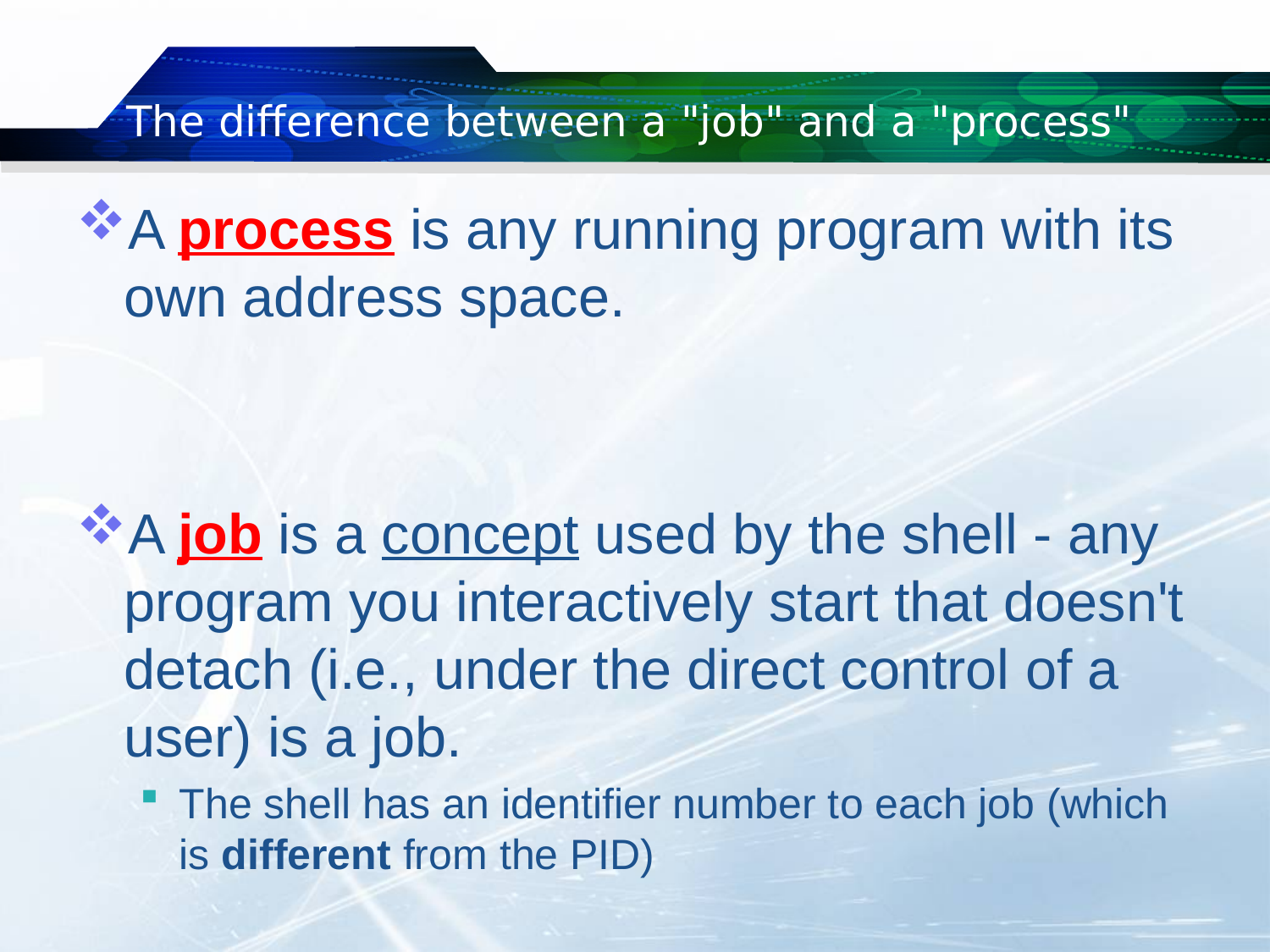

# The difference between a "job" and a "process"
A process is any running program with its own address space.

A job is a concept used by the shell - any program you interactively start that doesn't detach (i.e., under the direct control of a user) is a job.
The shell has an identifier number to each job (which is different from the PID)